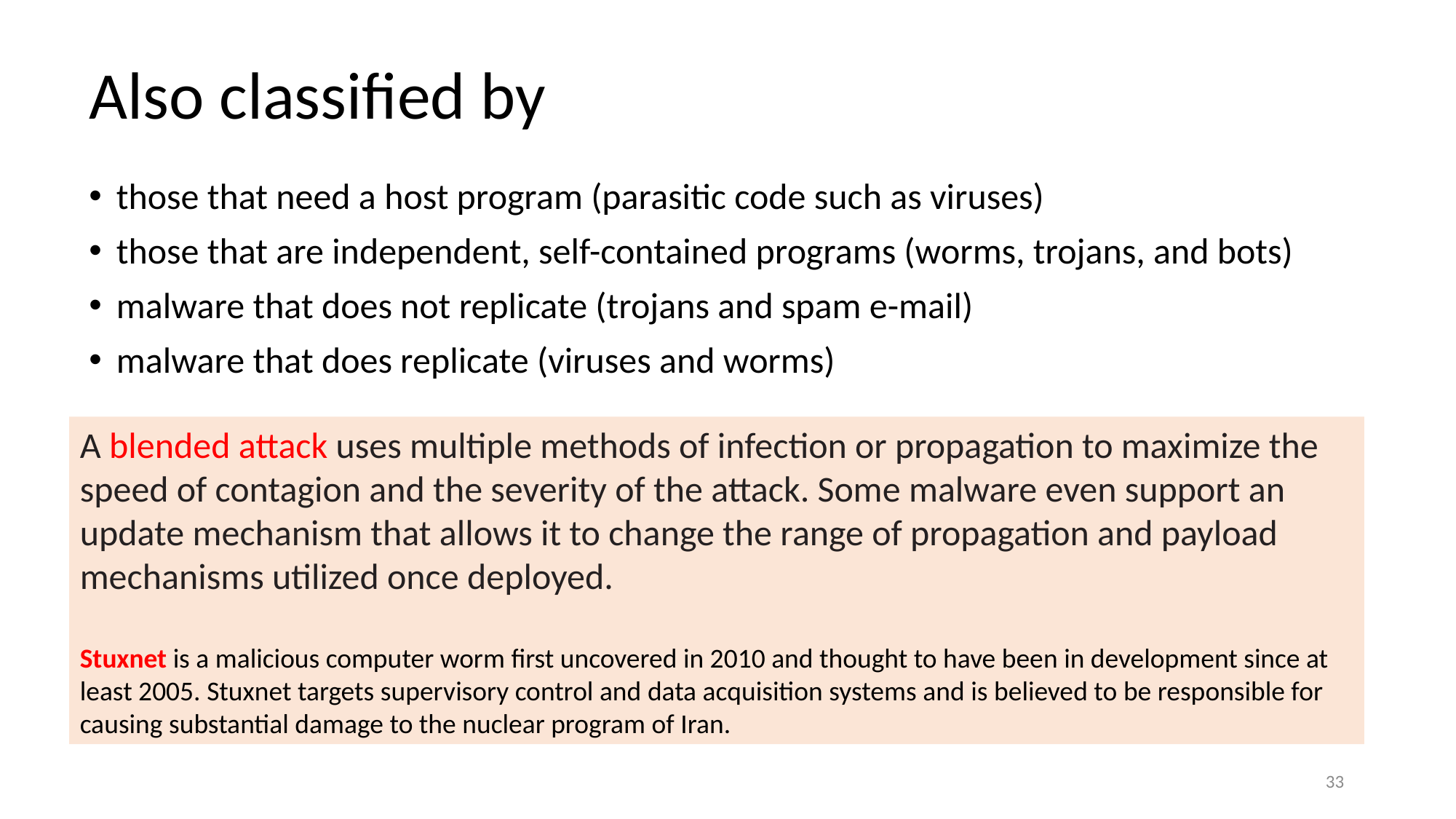

# Also classified by
those that need a host program (parasitic code such as viruses)
those that are independent, self-contained programs (worms, trojans, and bots)
malware that does not replicate (trojans and spam e-mail)
malware that does replicate (viruses and worms)
A blended attack uses multiple methods of infection or propagation to maximize the speed of contagion and the severity of the attack. Some malware even support an update mechanism that allows it to change the range of propagation and payload mechanisms utilized once deployed.

Stuxnet is a malicious computer worm first uncovered in 2010 and thought to have been in development since at least 2005. Stuxnet targets supervisory control and data acquisition systems and is believed to be responsible for causing substantial damage to the nuclear program of Iran.
33